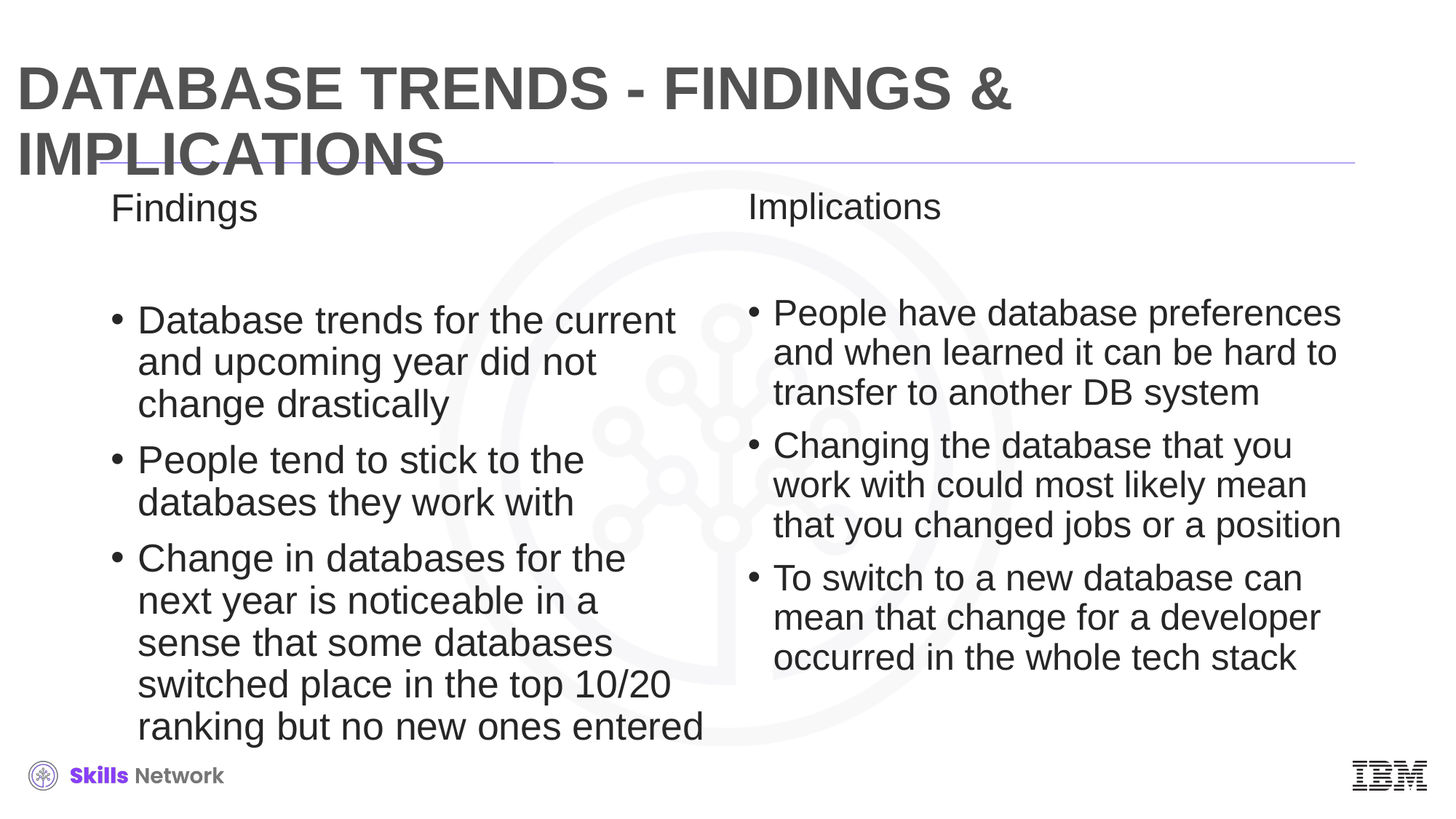

# DATABASE TRENDS - FINDINGS & IMPLICATIONS
Findings

Database trends for the current and upcoming year did not change drastically
People tend to stick to the databases they work with
Change in databases for the next year is noticeable in a sense that some databases switched place in the top 10/20 ranking but no new ones entered
Implications

People have database preferences and when learned it can be hard to transfer to another DB system
Changing the database that you work with could most likely mean that you changed jobs or a position
To switch to a new database can mean that change for a developer occurred in the whole tech stack